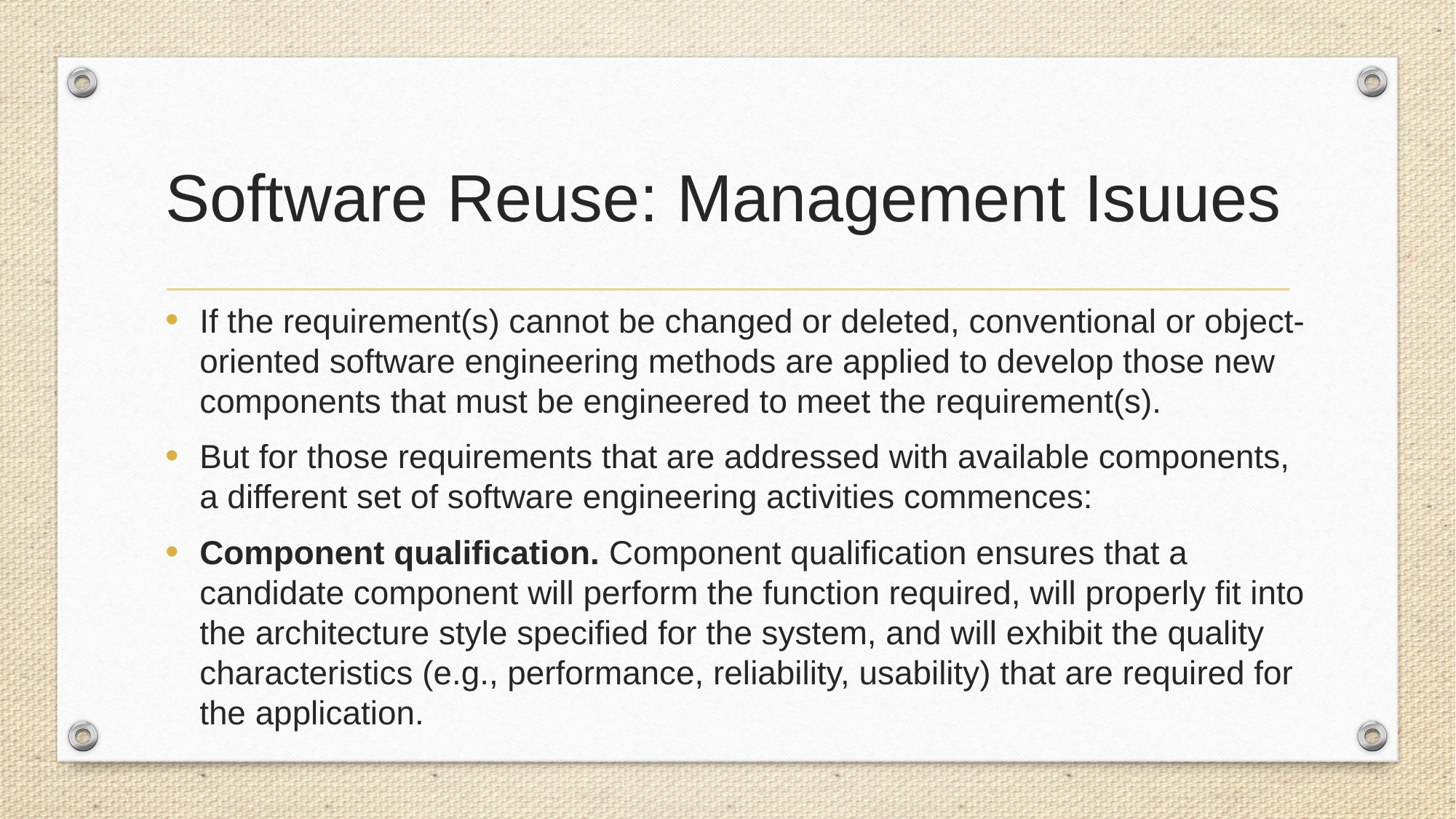

# Software Reuse: Management Isuues
If the requirement(s) cannot be changed or deleted, conventional or object-oriented software engineering methods are applied to develop those new components that must be engineered to meet the requirement(s).
But for those requirements that are addressed with available components, a different set of software engineering activities commences:
Component qualification. Component qualification ensures that a candidate component will perform the function required, will properly fit into the architecture style specified for the system, and will exhibit the quality characteristics (e.g., performance, reliability, usability) that are required for the application.